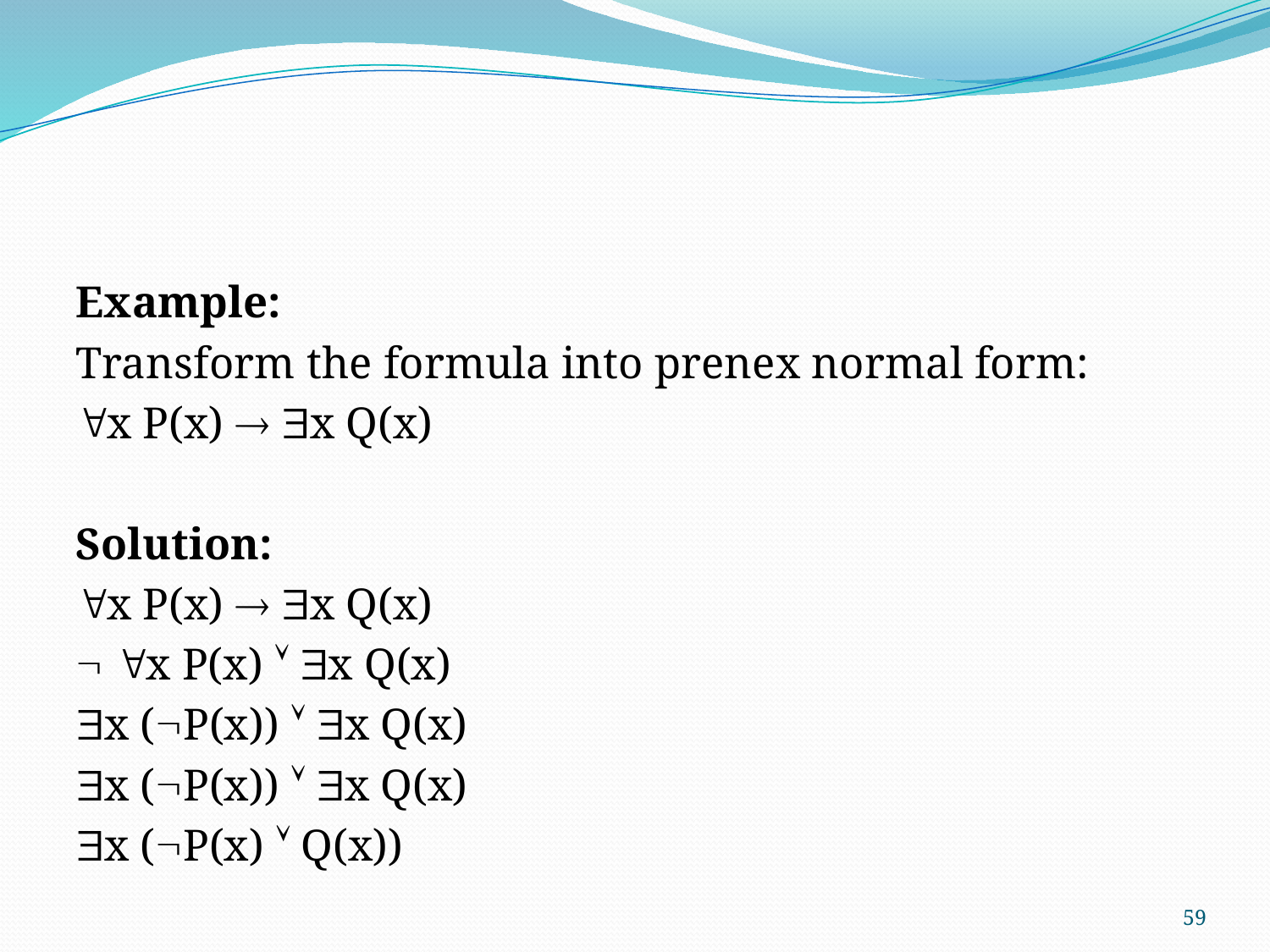

Example:
Transform the formula into prenex normal form:
∀x P(x) → ∃x Q(x)

Solution:
∀x P(x) → ∃x Q(x)
¬ ∀x P(x) ∨ ∃x Q(x)
∃x (¬P(x)) ∨ ∃x Q(x)
∃x (¬P(x)) ∨ ∃x Q(x)
∃x (¬P(x) ∨ Q(x))
59